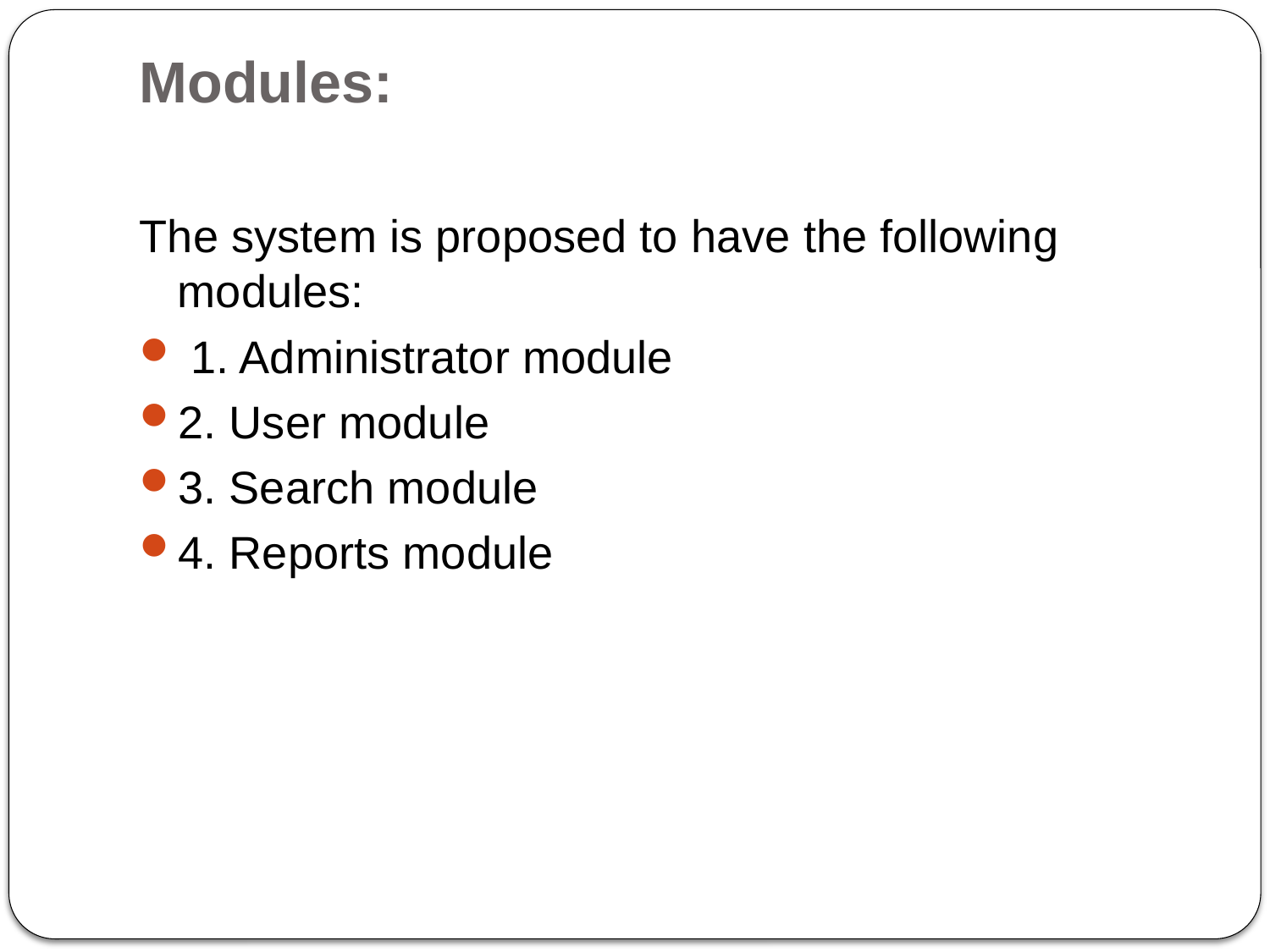

# Modules:
The system is proposed to have the following modules:
 1. Administrator module
2. User module
3. Search module
4. Reports module